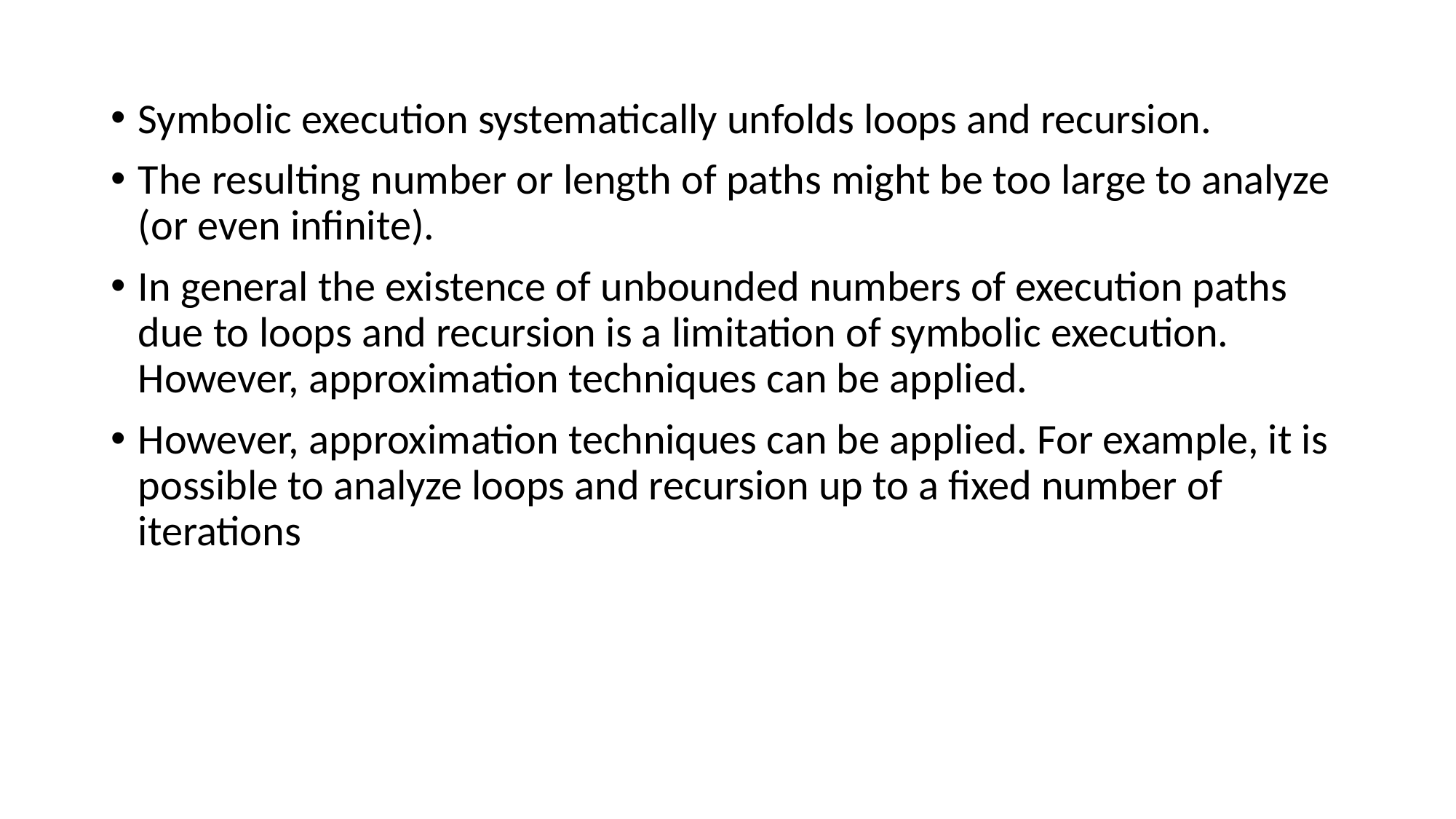

Symbolic execution systematically unfolds loops and recursion.
The resulting number or length of paths might be too large to analyze (or even infinite).
In general the existence of unbounded numbers of execution paths due to loops and recursion is a limitation of symbolic execution. However, approximation techniques can be applied.
However, approximation techniques can be applied. For example, it is possible to analyze loops and recursion up to a fixed number of iterations